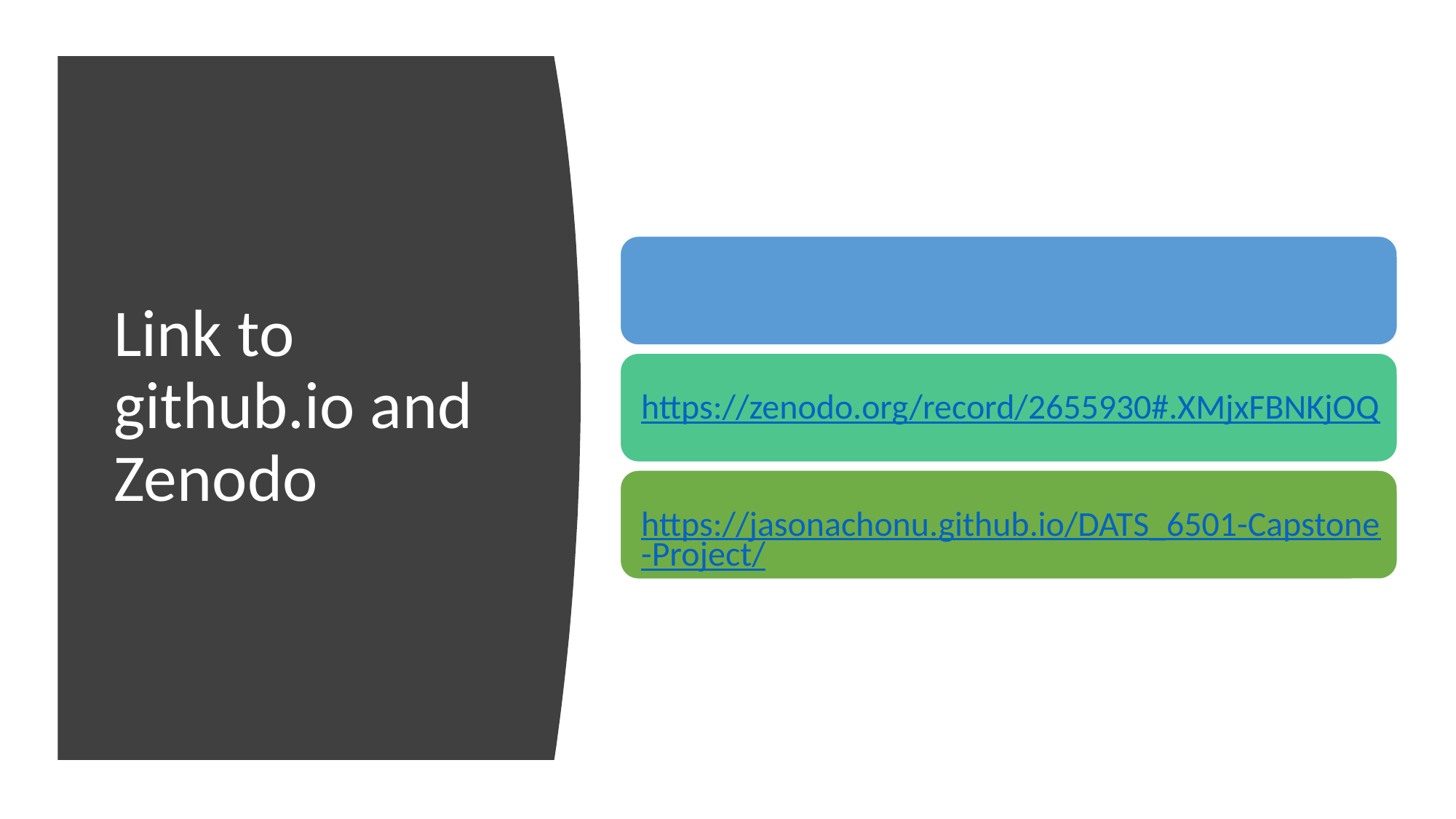

https://zenodo.org/record/2655930#.XMjxFBNKjOQ
https://jasonachonu.github.io/DATS_6501-Capstone-Project/

# Link to github.io and Zenodo